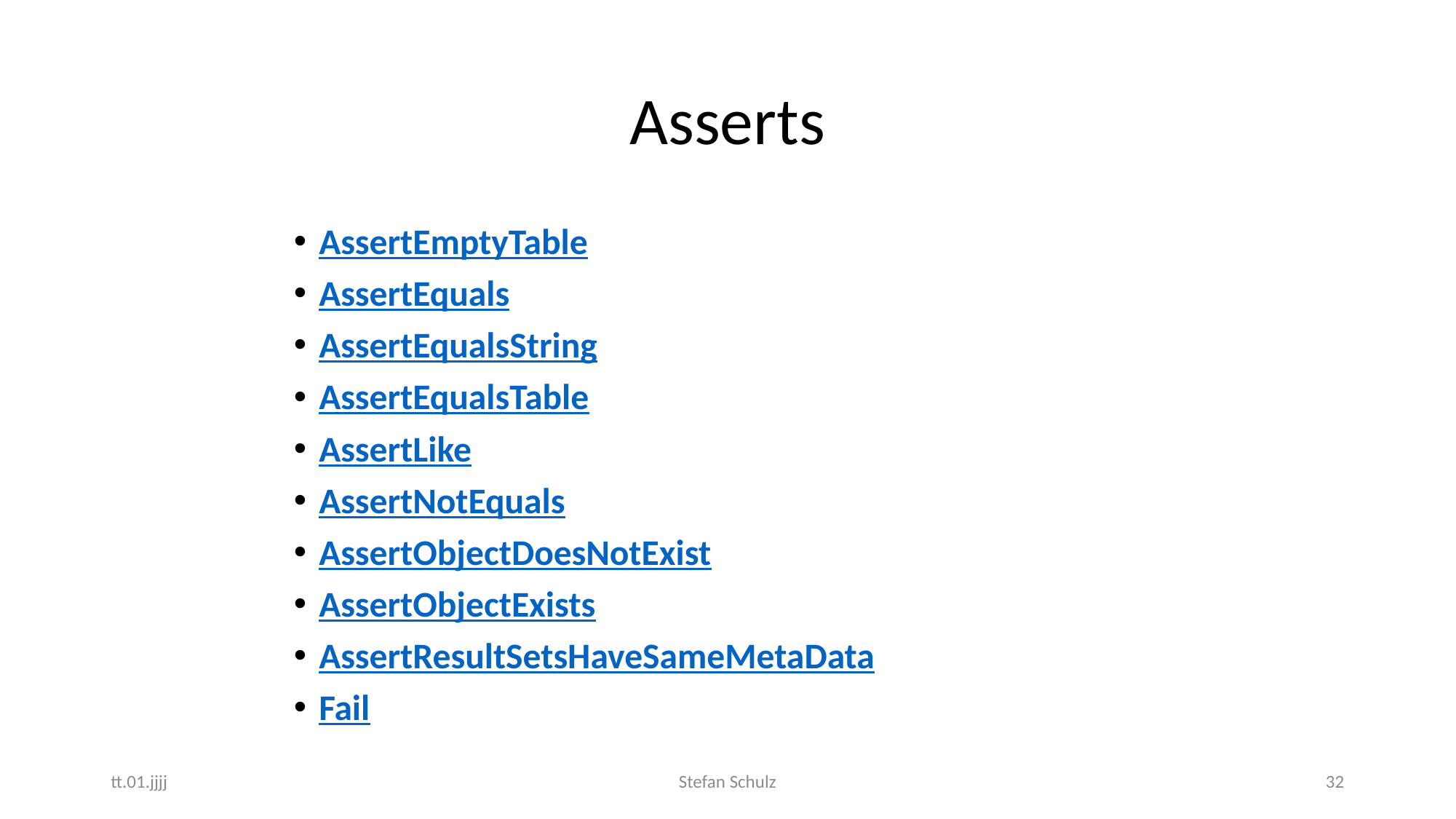

# Asserts
AssertEmptyTable
AssertEquals
AssertEqualsString
AssertEqualsTable
AssertLike
AssertNotEquals
AssertObjectDoesNotExist
AssertObjectExists
AssertResultSetsHaveSameMetaData
Fail
tt.01.jjjj
Stefan Schulz
32